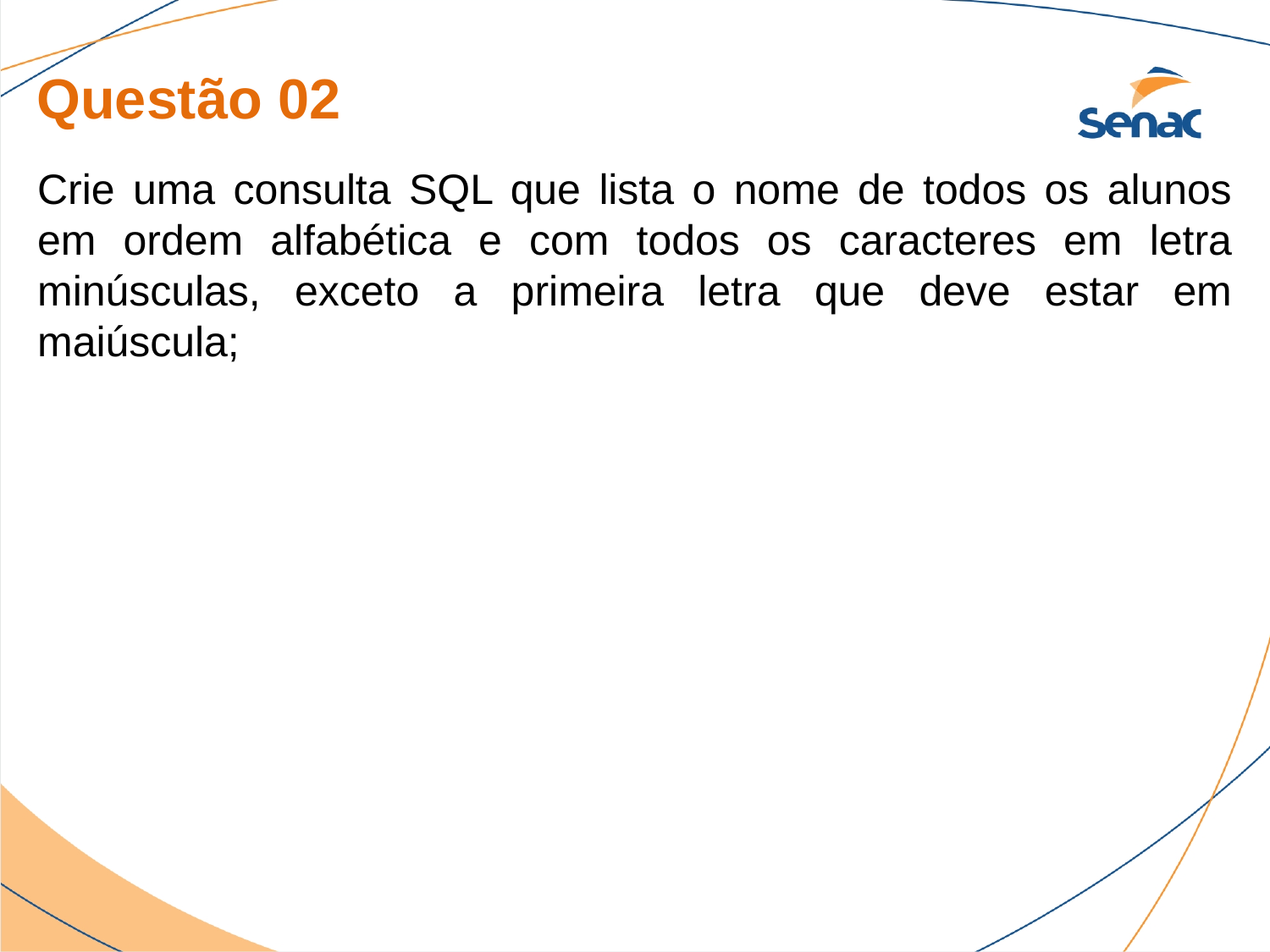

Questão 02
Crie uma consulta SQL que lista o nome de todos os alunos em ordem alfabética e com todos os caracteres em letra minúsculas, exceto a primeira letra que deve estar em maiúscula;